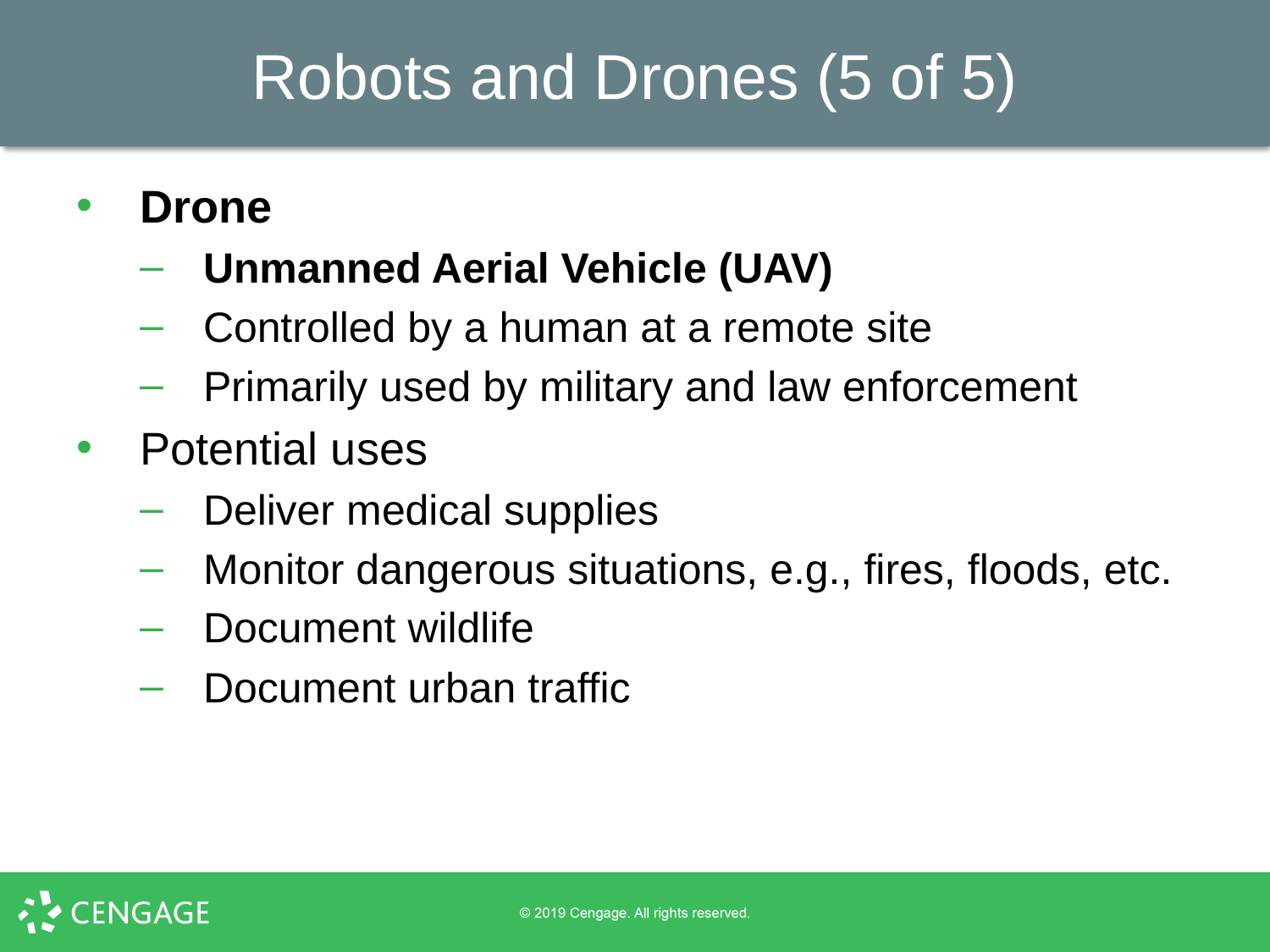

# Robots and Drones (5 of 5)
Drone
Unmanned Aerial Vehicle (UAV)
Controlled by a human at a remote site
Primarily used by military and law enforcement
Potential uses
Deliver medical supplies
Monitor dangerous situations, e.g., fires, floods, etc.
Document wildlife
Document urban traffic